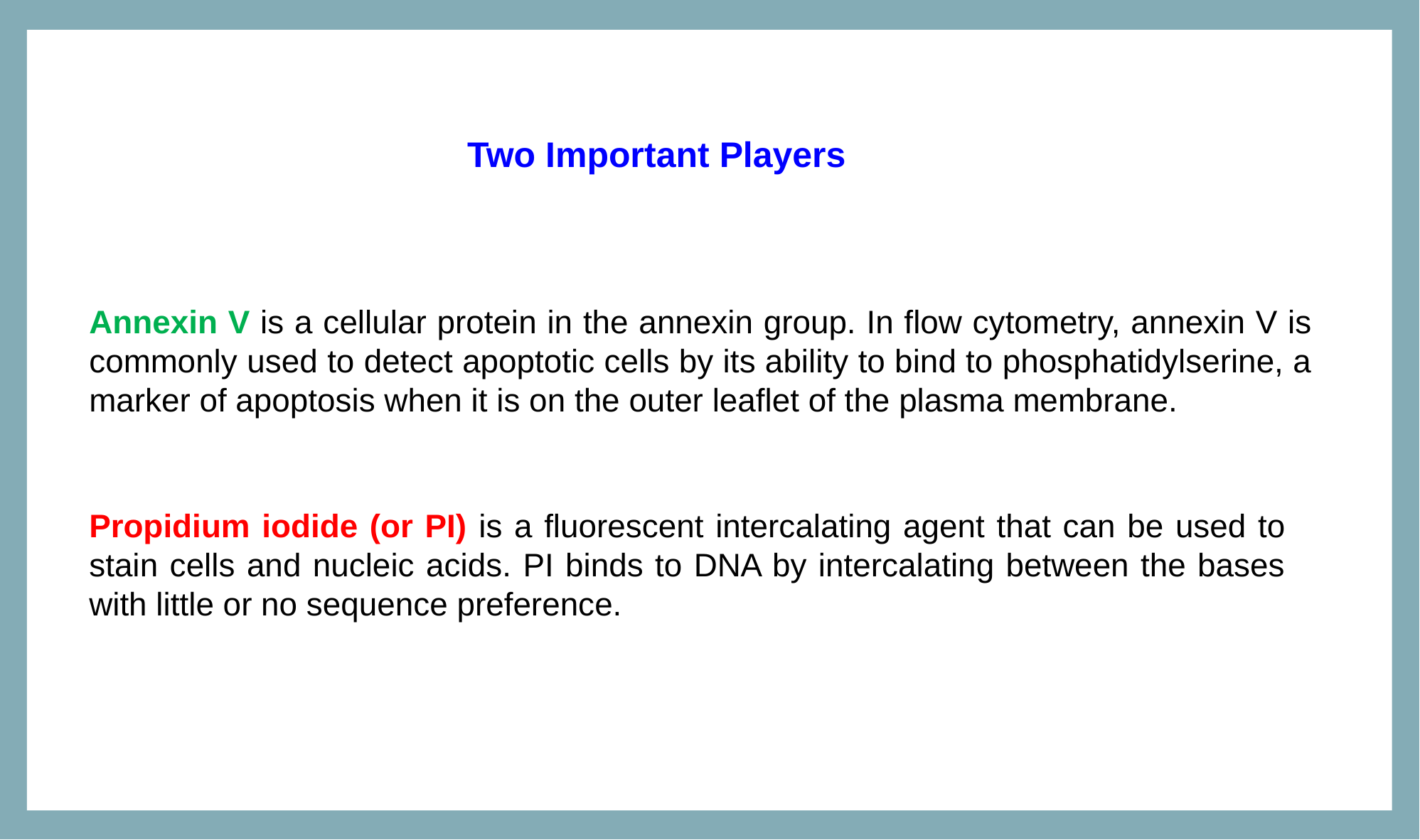

Two Important Players
Annexin V is a cellular protein in the annexin group. In flow cytometry, annexin V is commonly used to detect apoptotic cells by its ability to bind to phosphatidylserine, a marker of apoptosis when it is on the outer leaflet of the plasma membrane.
Propidium iodide (or PI) is a fluorescent intercalating agent that can be used to stain cells and nucleic acids. PI binds to DNA by intercalating between the bases with little or no sequence preference.